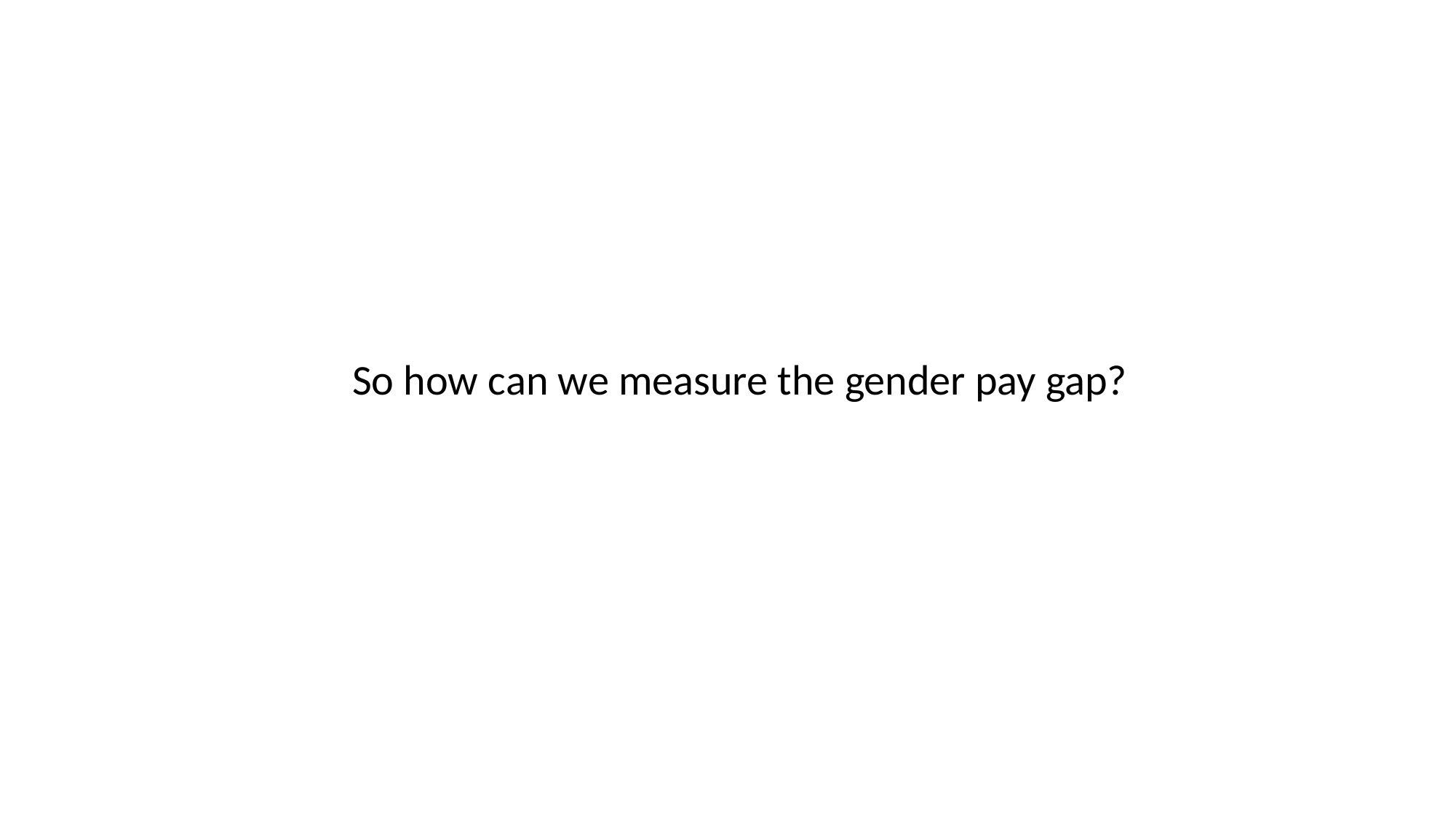

So how can we measure the gender pay gap?